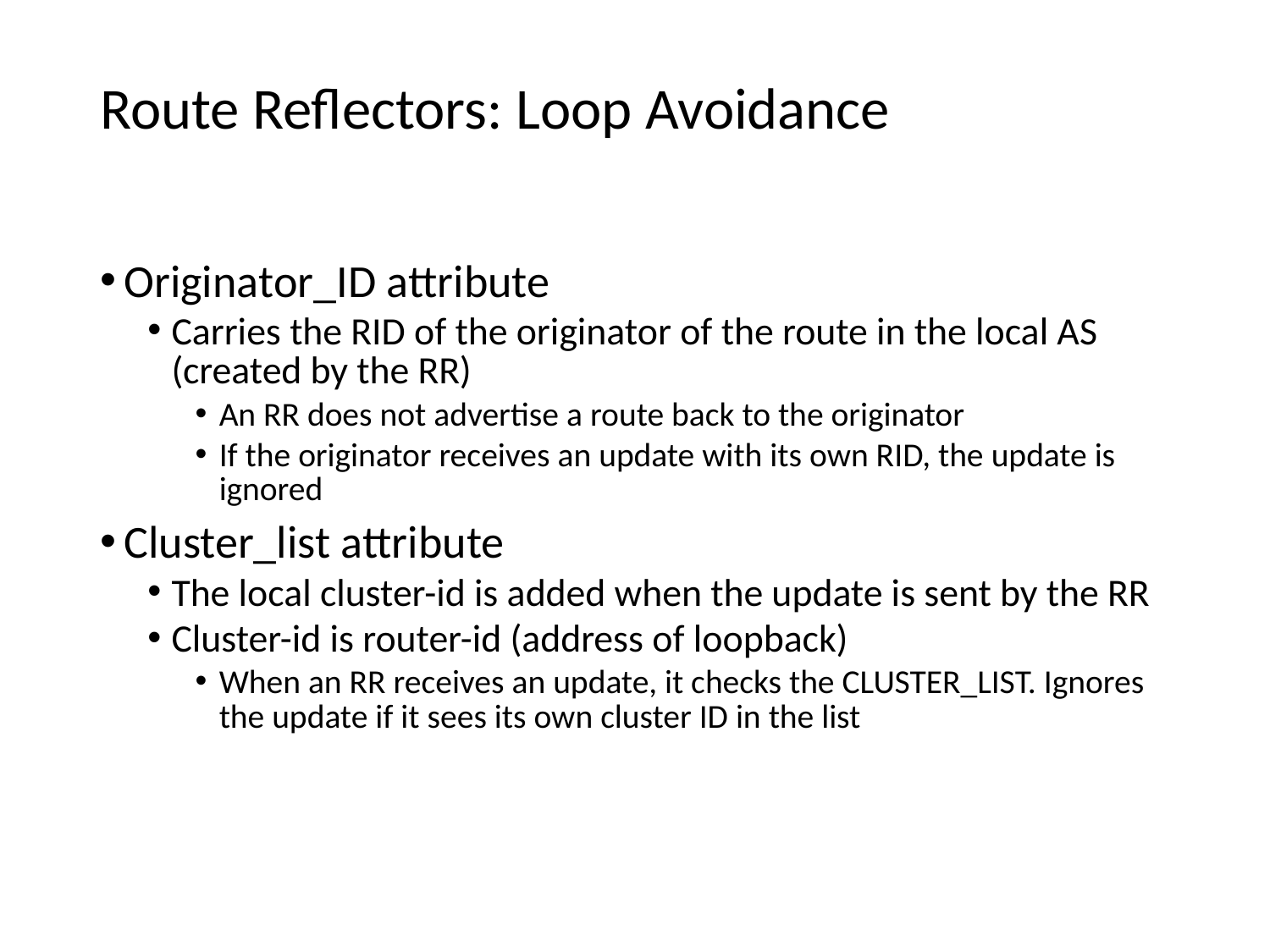

# Route Reflectors: Loop Avoidance
Originator_ID attribute
Carries the RID of the originator of the route in the local AS (created by the RR)
An RR does not advertise a route back to the originator
If the originator receives an update with its own RID, the update is ignored
Cluster_list attribute
The local cluster-id is added when the update is sent by the RR
Cluster-id is router-id (address of loopback)
When an RR receives an update, it checks the CLUSTER_LIST. Ignores the update if it sees its own cluster ID in the list